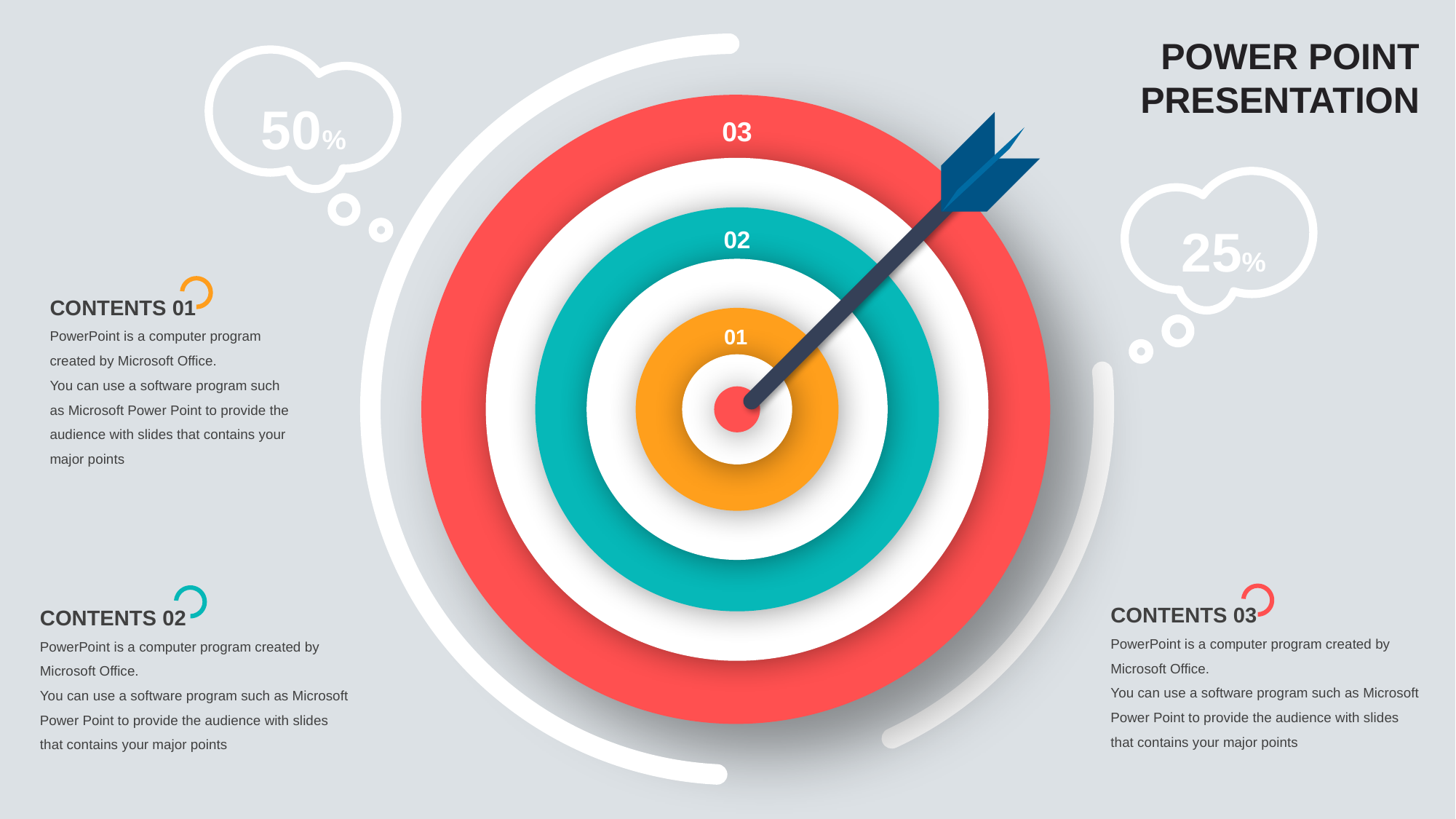

POWER POINT PRESENTATION

50%
03

25%
02

CONTENTS 01
PowerPoint is a computer program created by Microsoft Office.
You can use a software program such as Microsoft Power Point to provide the audience with slides that contains your major points

01

CONTENTS 03
PowerPoint is a computer program created by Microsoft Office.
You can use a software program such as Microsoft Power Point to provide the audience with slides that contains your major points

CONTENTS 02
PowerPoint is a computer program created by Microsoft Office.
You can use a software program such as Microsoft Power Point to provide the audience with slides that contains your major points